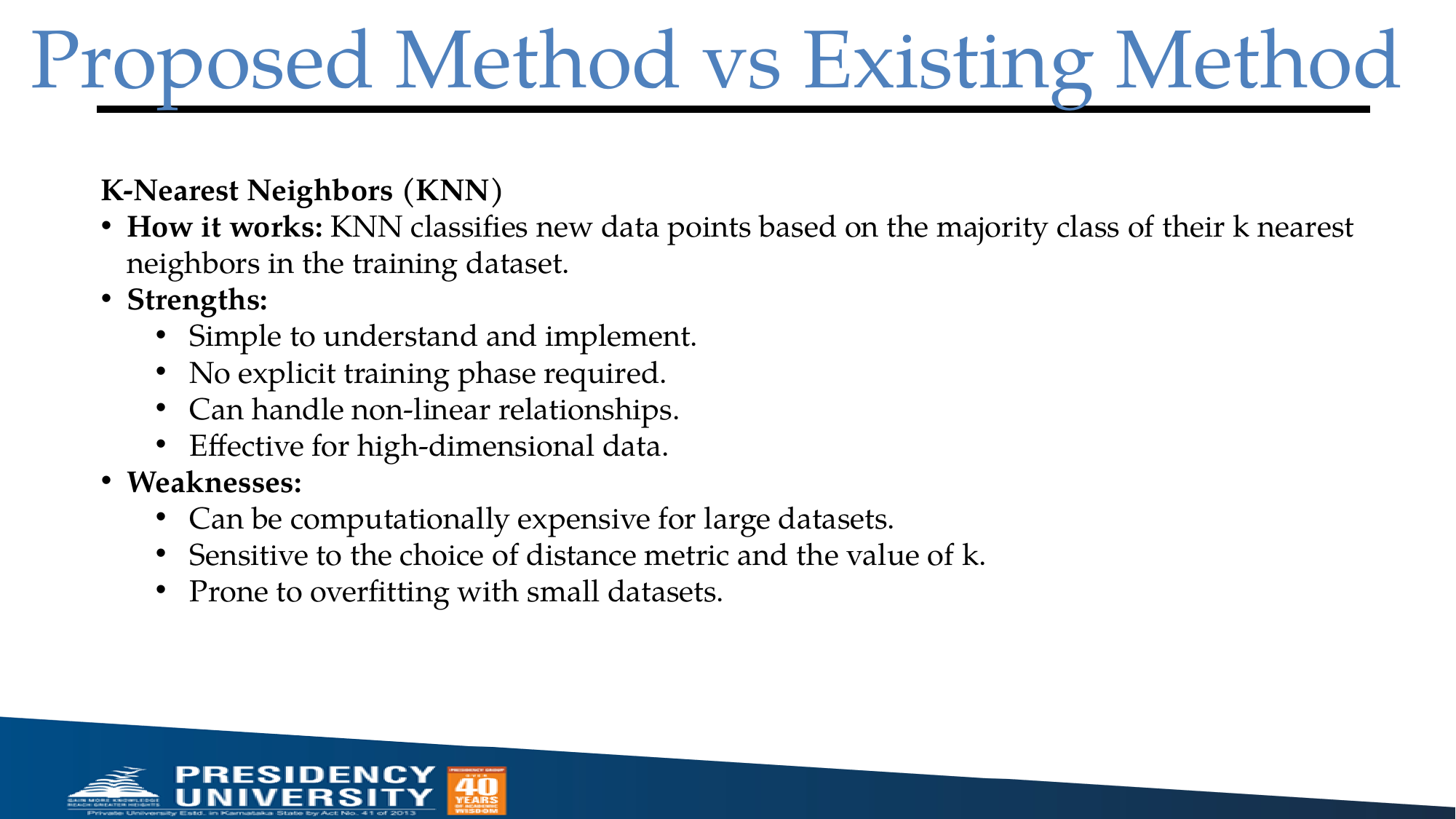

Proposed Method vs Existing Method
K-Nearest Neighbors (KNN)
How it works: KNN classifies new data points based on the majority class of their k nearest neighbors in the training dataset.
Strengths:
Simple to understand and implement.
No explicit training phase required.
Can handle non-linear relationships.
Effective for high-dimensional data.
Weaknesses:
Can be computationally expensive for large datasets.
Sensitive to the choice of distance metric and the value of k.
Prone to overfitting with small datasets.